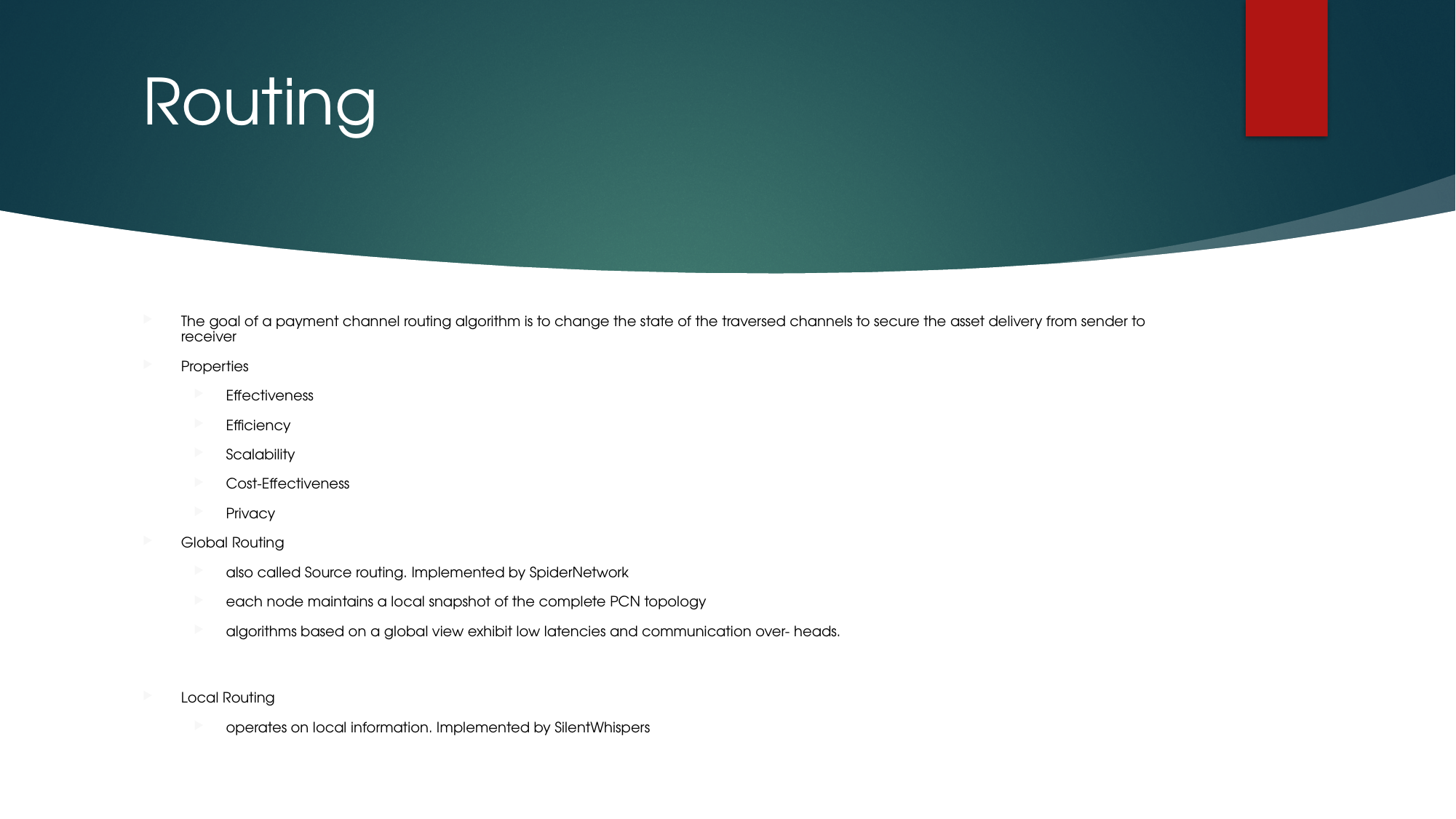

17
# Routing

The goal of a payment channel routing algorithm is to change the state of the traversed channels to secure the asset delivery from sender to receiver
Properties
Effectiveness
Efficiency
Scalability
Cost-Effectiveness
Privacy
Global Routing
also called Source routing. Implemented by SpiderNetwork
each node maintains a local snapshot of the complete PCN topology
algorithms based on a global view exhibit low latencies and communication over- heads.

Local Routing
operates on local information. Implemented by SilentWhispers